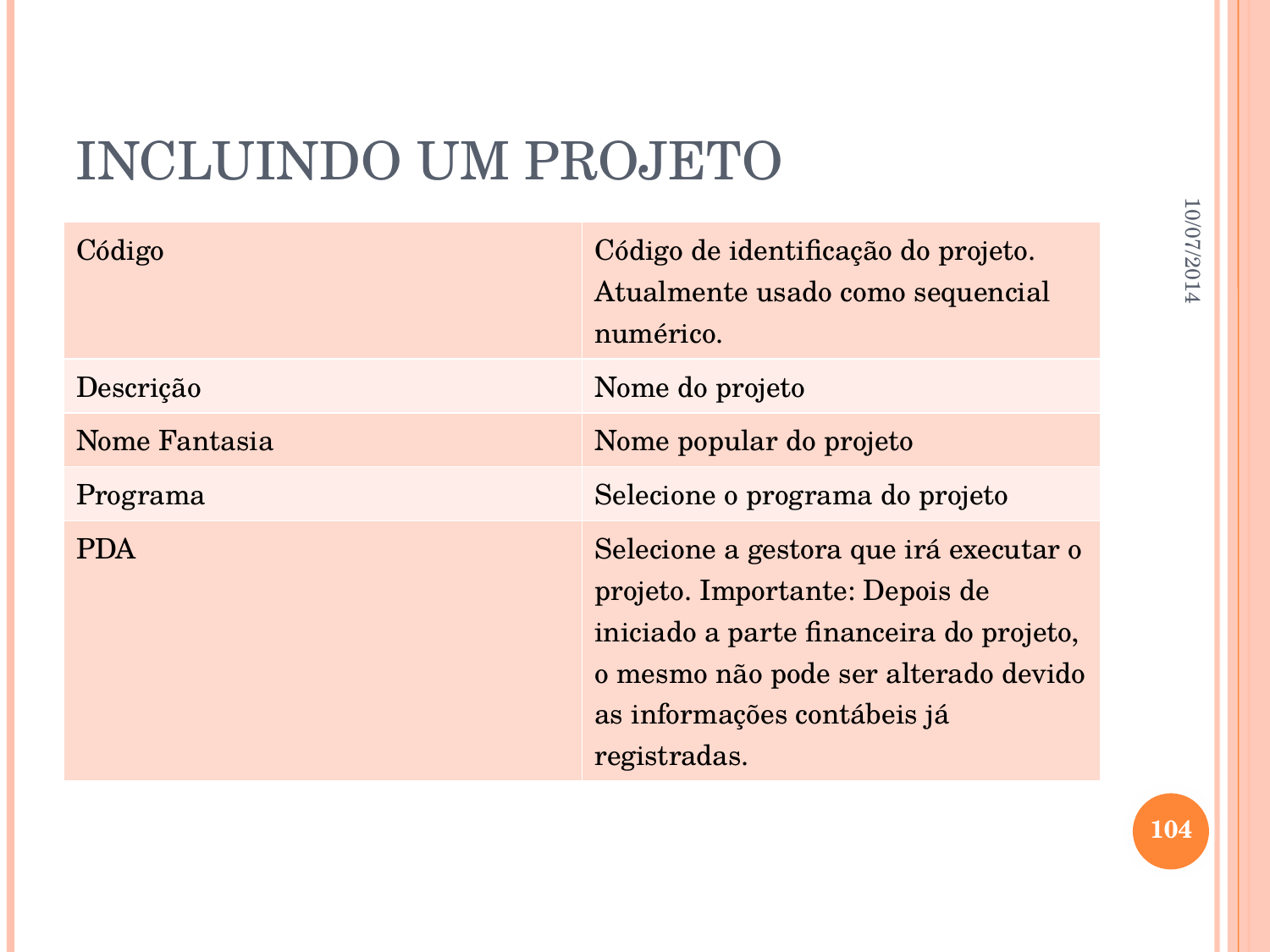

# Incluindo um projeto
10/07/2014
| Código | Código de identificação do projeto. Atualmente usado como sequencial numérico. |
| --- | --- |
| Descrição | Nome do projeto |
| Nome Fantasia | Nome popular do projeto |
| Programa | Selecione o programa do projeto |
| PDA | Selecione a gestora que irá executar o projeto. Importante: Depois de iniciado a parte financeira do projeto, o mesmo não pode ser alterado devido as informações contábeis já registradas. |
104